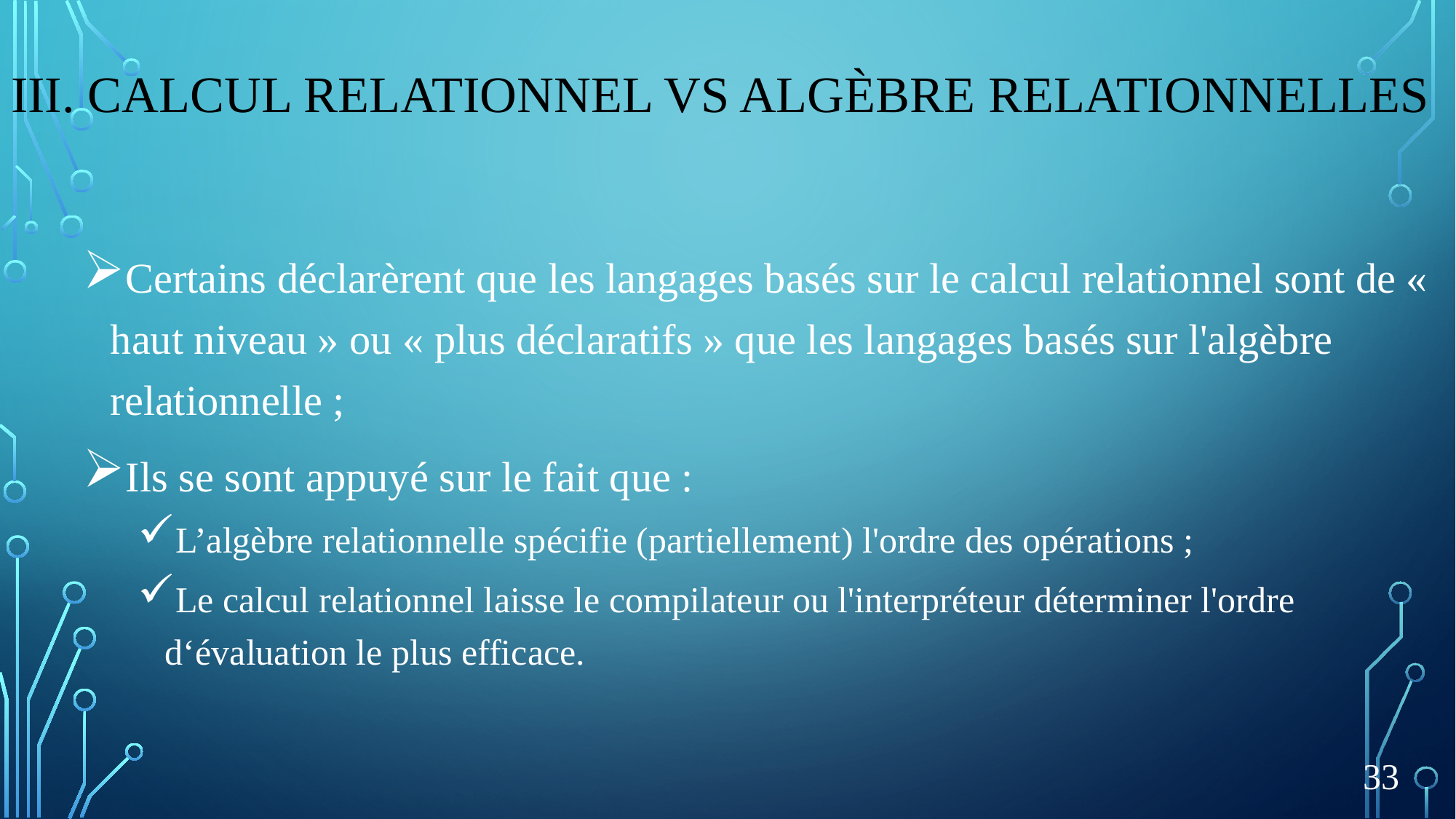

III. Calcul relationnel vs algèbre relationnelles
Certains déclarèrent que les langages basés sur le calcul relationnel sont de « haut niveau » ou « plus déclaratifs » que les langages basés sur l'algèbre relationnelle ;
Ils se sont appuyé sur le fait que :
L’algèbre relationnelle spécifie (partiellement) l'ordre des opérations ;
Le calcul relationnel laisse le compilateur ou l'interpréteur déterminer l'ordre d‘évaluation le plus efficace.
33